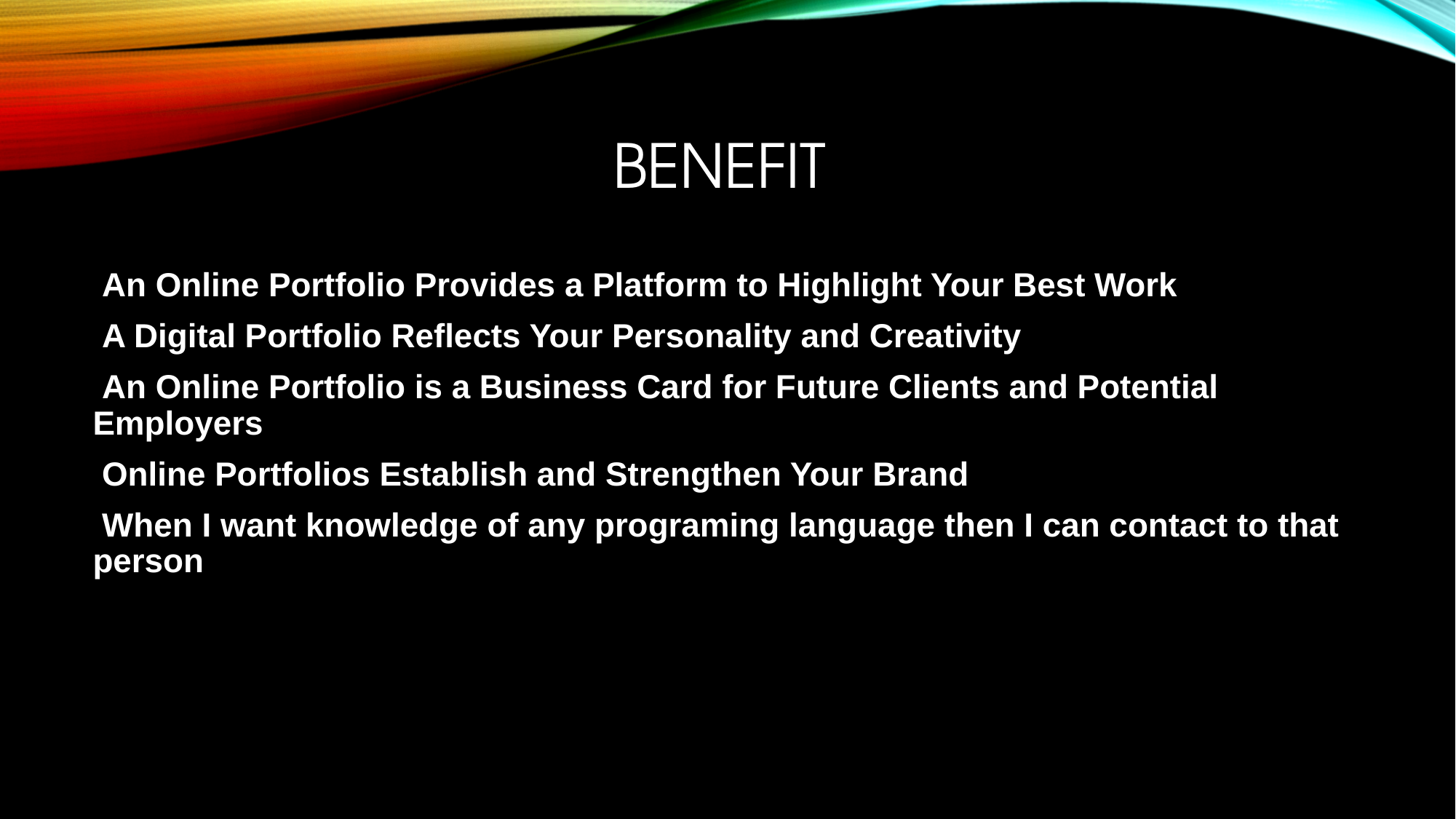

# Benefit
 An Online Portfolio Provides a Platform to Highlight Your Best Work
 A Digital Portfolio Reflects Your Personality and Creativity
 An Online Portfolio is a Business Card for Future Clients and Potential Employers
 Online Portfolios Establish and Strengthen Your Brand
 When I want knowledge of any programing language then I can contact to that person